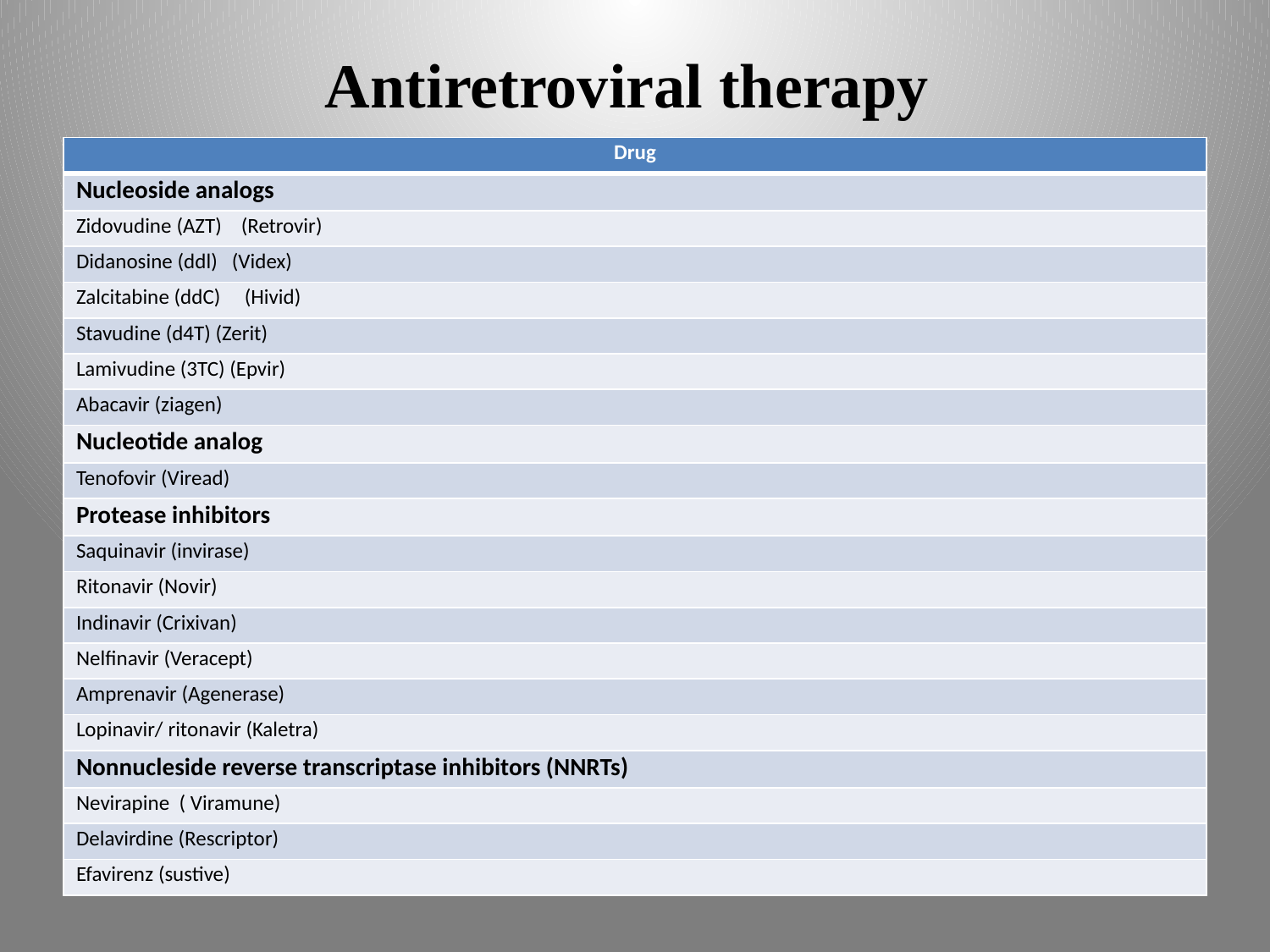

# Antiretroviral therapy
| Drug |
| --- |
| Nucleoside analogs |
| Zidovudine (AZT) (Retrovir) |
| Didanosine (ddl) (Videx) |
| Zalcitabine (ddC) (Hivid) |
| Stavudine (d4T) (Zerit) |
| Lamivudine (3TC) (Epvir) |
| Abacavir (ziagen) |
| Nucleotide analog |
| Tenofovir (Viread) |
| Protease inhibitors |
| Saquinavir (invirase) |
| Ritonavir (Novir) |
| Indinavir (Crixivan) |
| Nelfinavir (Veracept) |
| Amprenavir (Agenerase) |
| Lopinavir/ ritonavir (Kaletra) |
| Nonnucleside reverse transcriptase inhibitors (NNRTs) |
| Nevirapine ( Viramune) |
| Delavirdine (Rescriptor) |
| Efavirenz (sustive) |